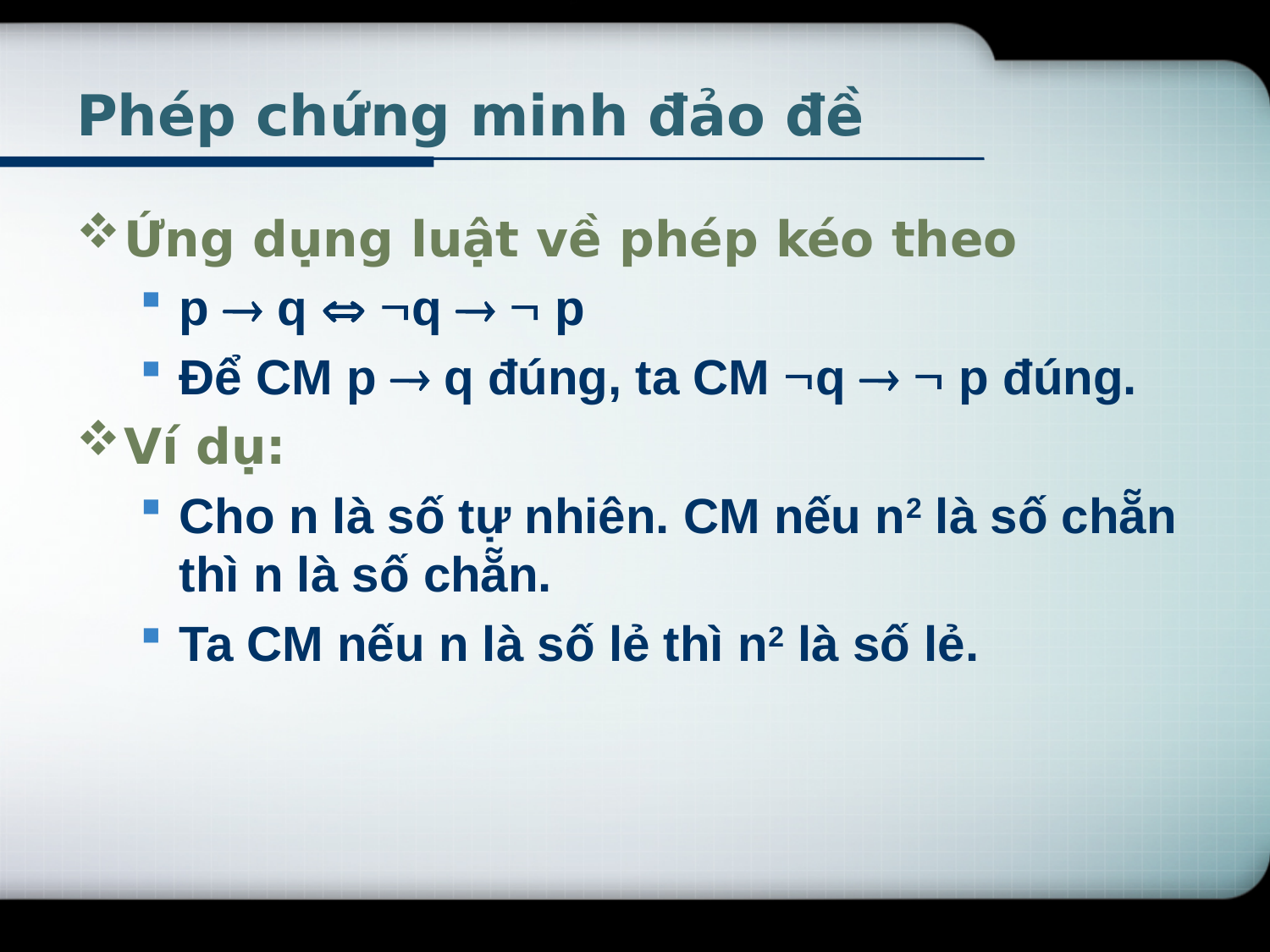

# Phép chứng minh đảo đề
Ứng dụng luật về phép kéo theo
p → q ⇔ ¬q → ¬ p
Để CM p → q đúng, ta CM ¬q → ¬ p đúng.
Ví dụ:
Cho n là số tự nhiên. CM nếu n2 là số chẵn thì n là số chẵn.
Ta CM nếu n là số lẻ thì n2 là số lẻ.